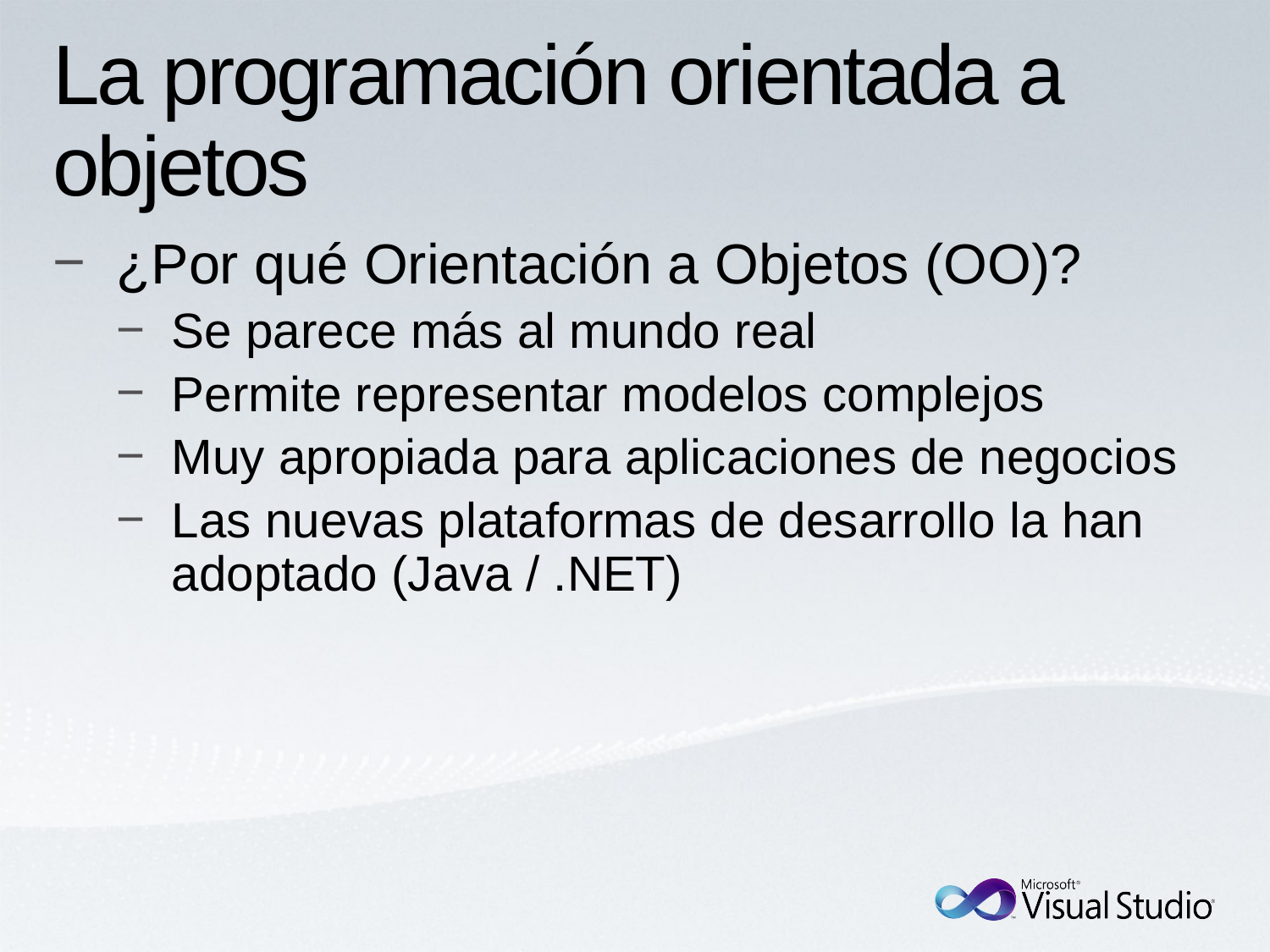

# La programación orientada a objetos
¿Por qué Orientación a Objetos (OO)?
Se parece más al mundo real
Permite representar modelos complejos
Muy apropiada para aplicaciones de negocios
Las nuevas plataformas de desarrollo la han adoptado (Java / .NET)